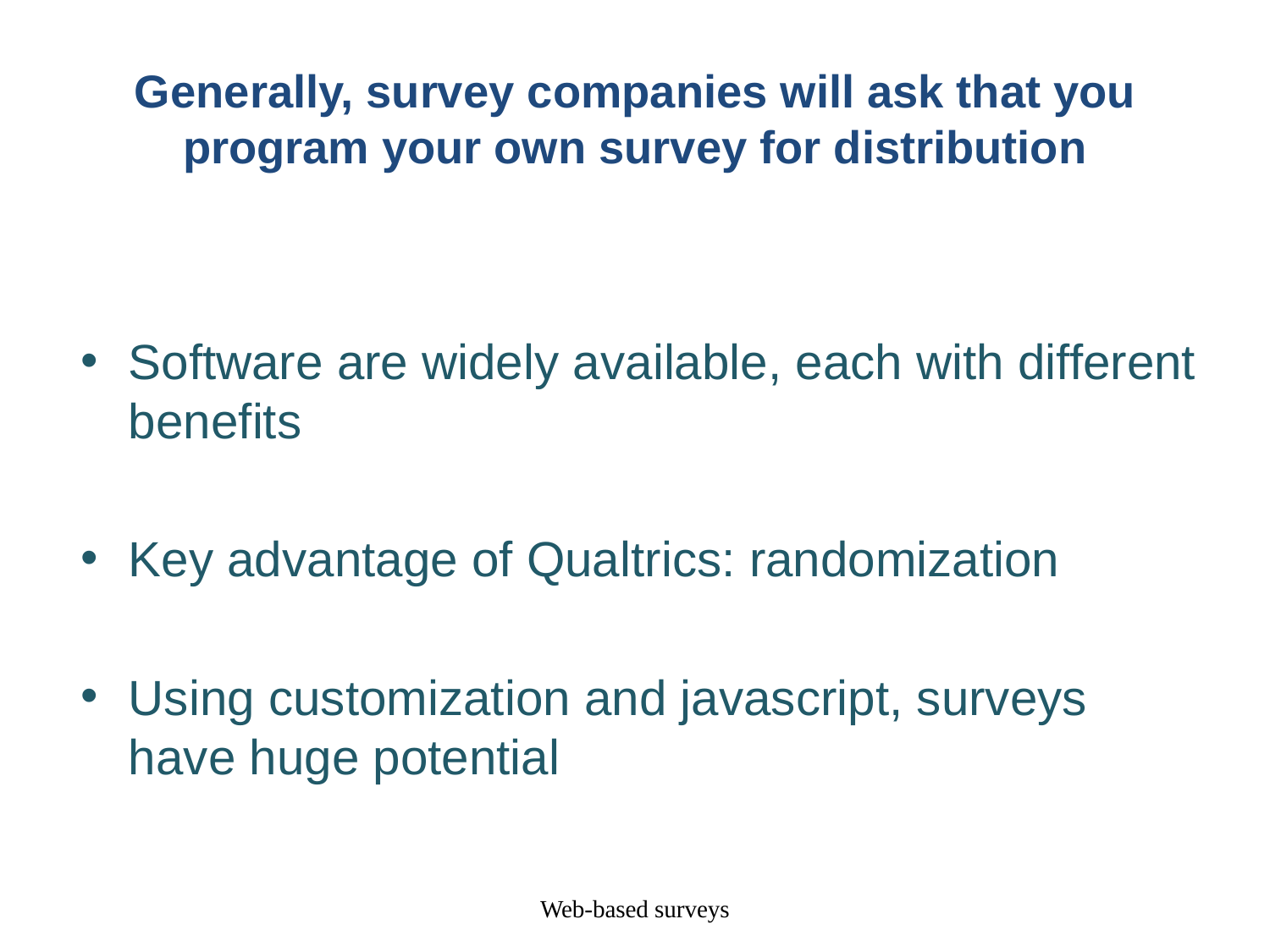

# Generally, survey companies will ask that you program your own survey for distribution
Software are widely available, each with different benefits

Key advantage of Qualtrics: randomization

Using customization and javascript, surveys have huge potential
Web-based surveys